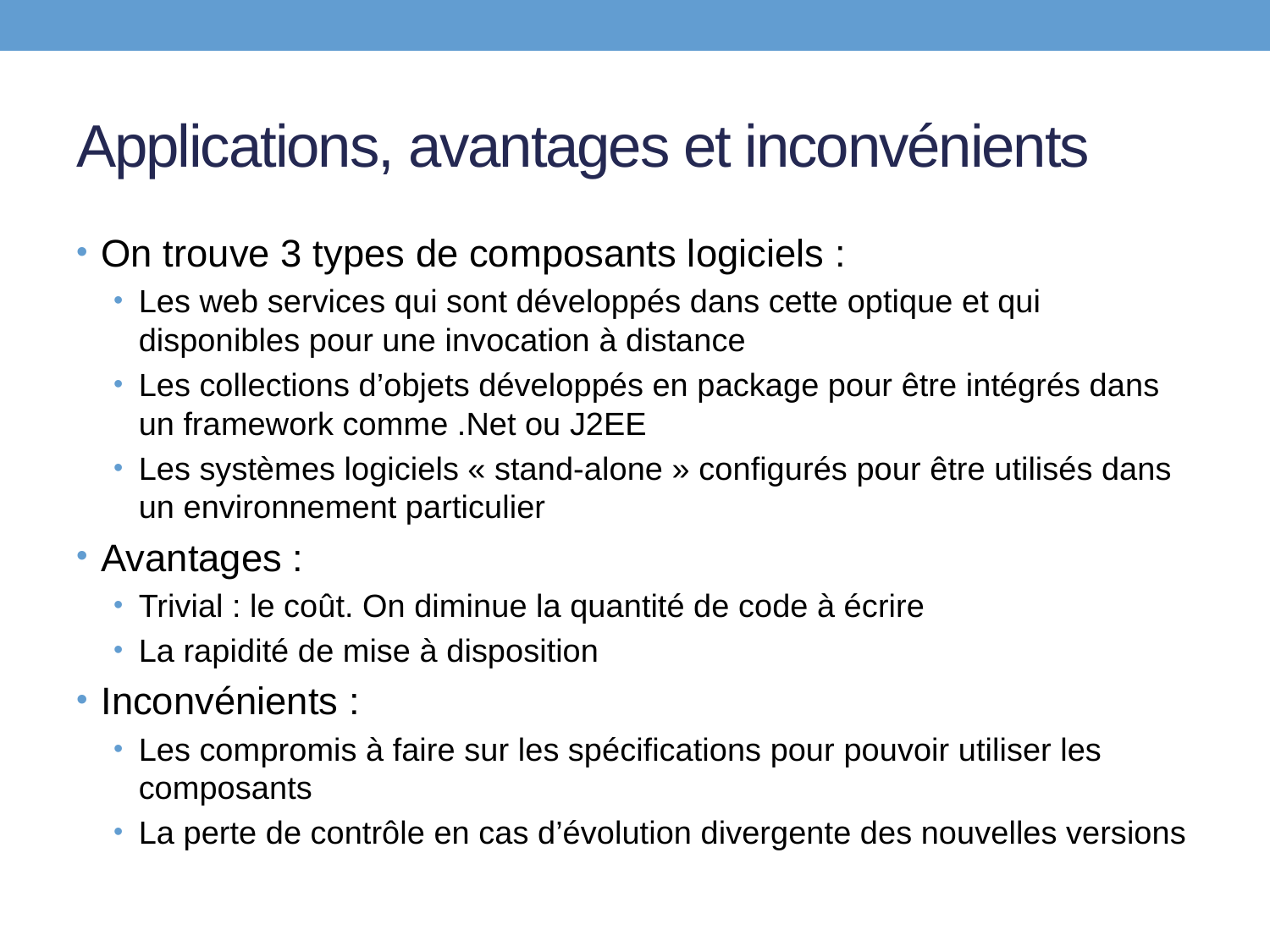

# Applications, avantages et inconvénients
On trouve 3 types de composants logiciels :
Les web services qui sont développés dans cette optique et qui disponibles pour une invocation à distance
Les collections d’objets développés en package pour être intégrés dans un framework comme .Net ou J2EE
Les systèmes logiciels « stand-alone » configurés pour être utilisés dans un environnement particulier
Avantages :
Trivial : le coût. On diminue la quantité de code à écrire
La rapidité de mise à disposition
Inconvénients :
Les compromis à faire sur les spécifications pour pouvoir utiliser les composants
La perte de contrôle en cas d’évolution divergente des nouvelles versions